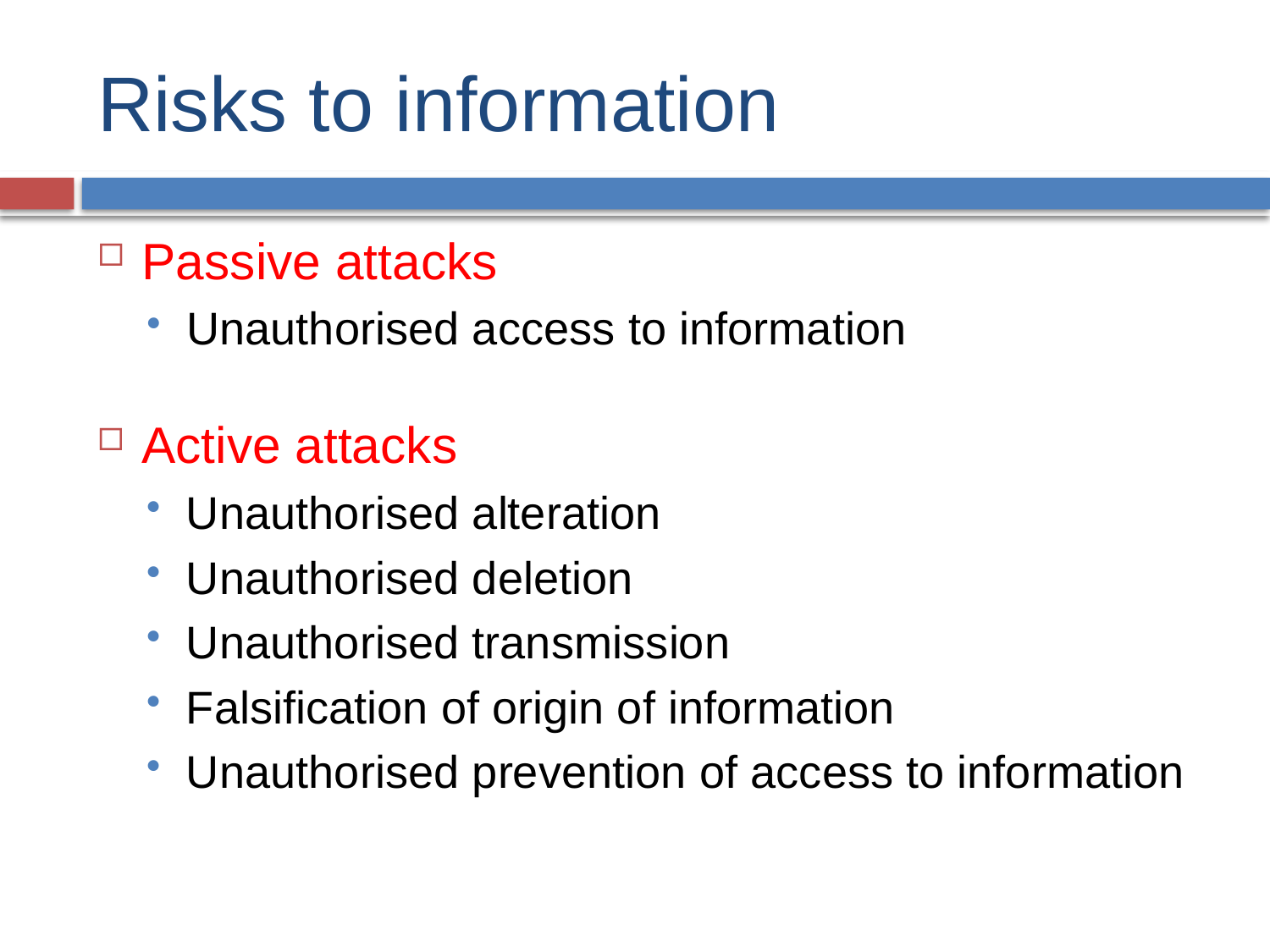

# Risks to information
Passive attacks
Unauthorised access to information
Active attacks
Unauthorised alteration
Unauthorised deletion
Unauthorised transmission
Falsification of origin of information
Unauthorised prevention of access to information